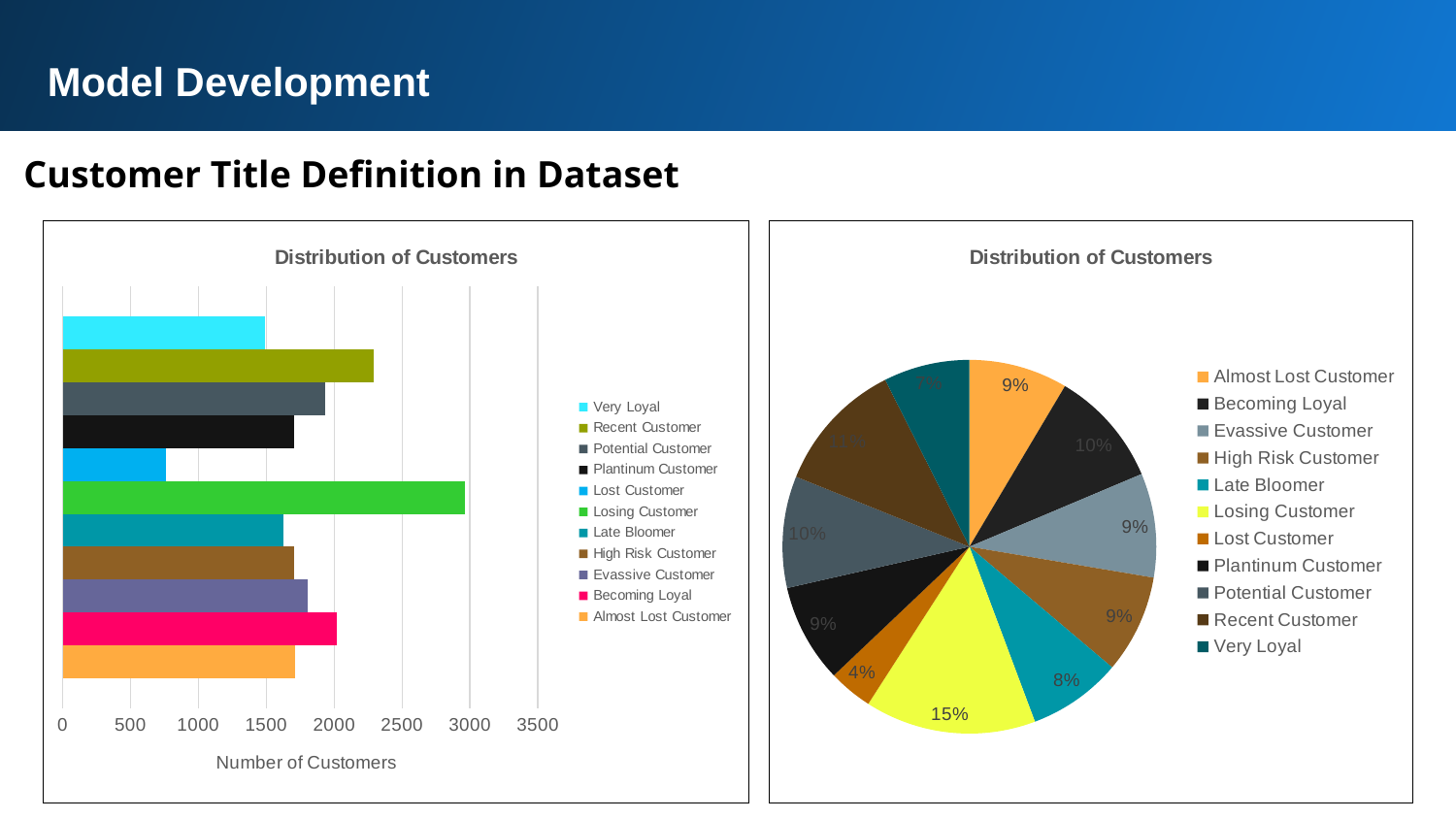

Model Development
Customer Title Definition in Dataset

### Chart: Distribution of Customers

| Category | Almost Lost Customer | Becoming Loyal | Evassive Customer | High Risk Customer | Late Bloomer | Losing Customer | Lost Customer | Plantinum Customer | Potential Customer | Recent Customer | Very Loyal |
|---|---|---|---|---|---|---|---|---|---|---|---|
| Total | 1708.0 | 2020.0 | 1802.0 | 1703.0 | 1625.0 | 2960.0 | 762.0 | 1707.0 | 1933.0 | 2290.0 | 1487.0 |

### Chart: Distribution of Customers

| Category | Total |
|---|---|
| Almost Lost Customer | 1708.0 |
| Becoming Loyal | 2020.0 |
| Evassive Customer | 1802.0 |
| High Risk Customer | 1703.0 |
| Late Bloomer | 1625.0 |
| Losing Customer | 2960.0 |
| Lost Customer | 762.0 |
| Plantinum Customer | 1707.0 |
| Potential Customer | 1933.0 |
| Recent Customer | 2290.0 |
| Very Loyal | 1487.0 |